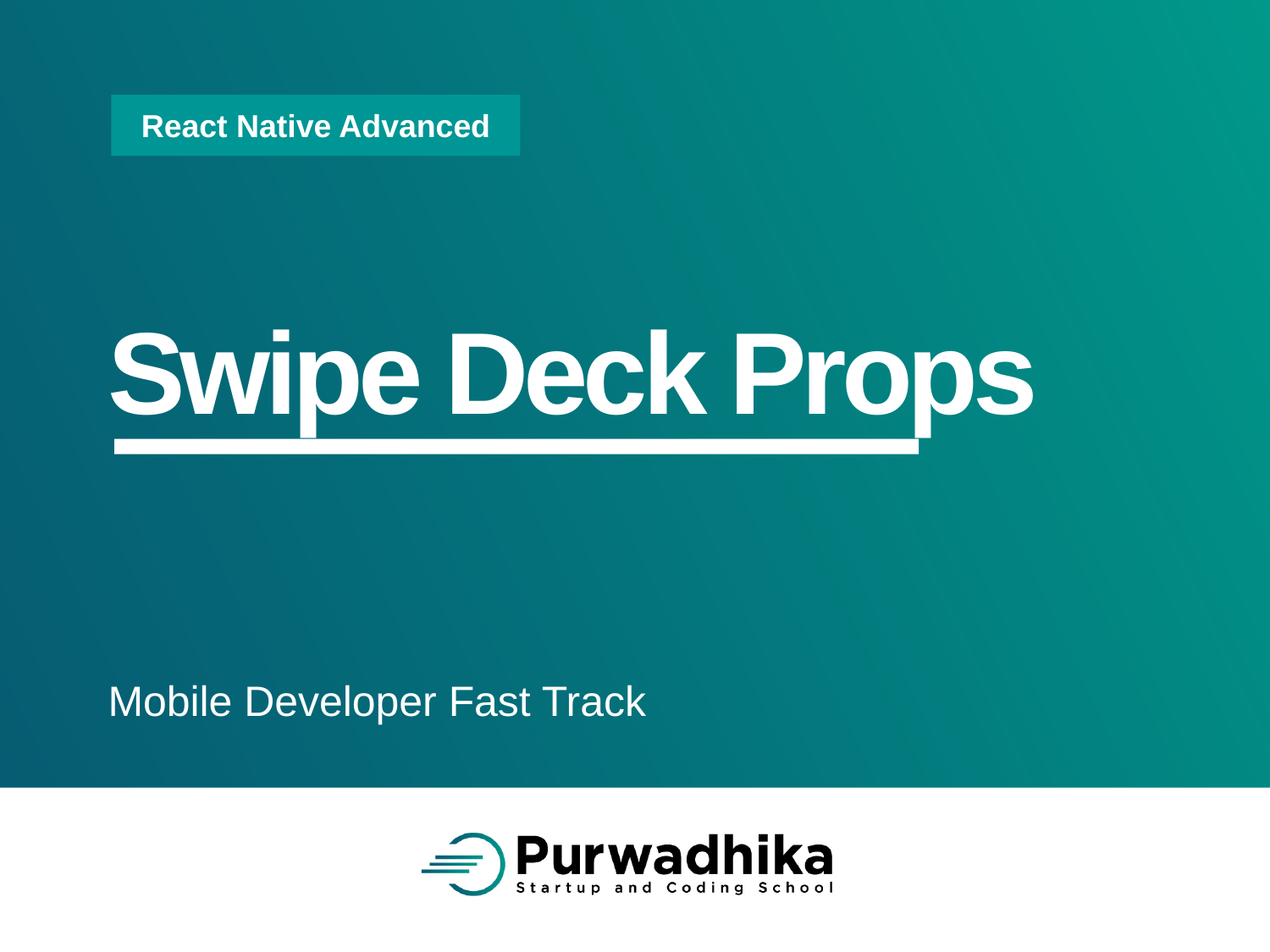

# Swipe Deck Props

Mobile Developer Fast Track